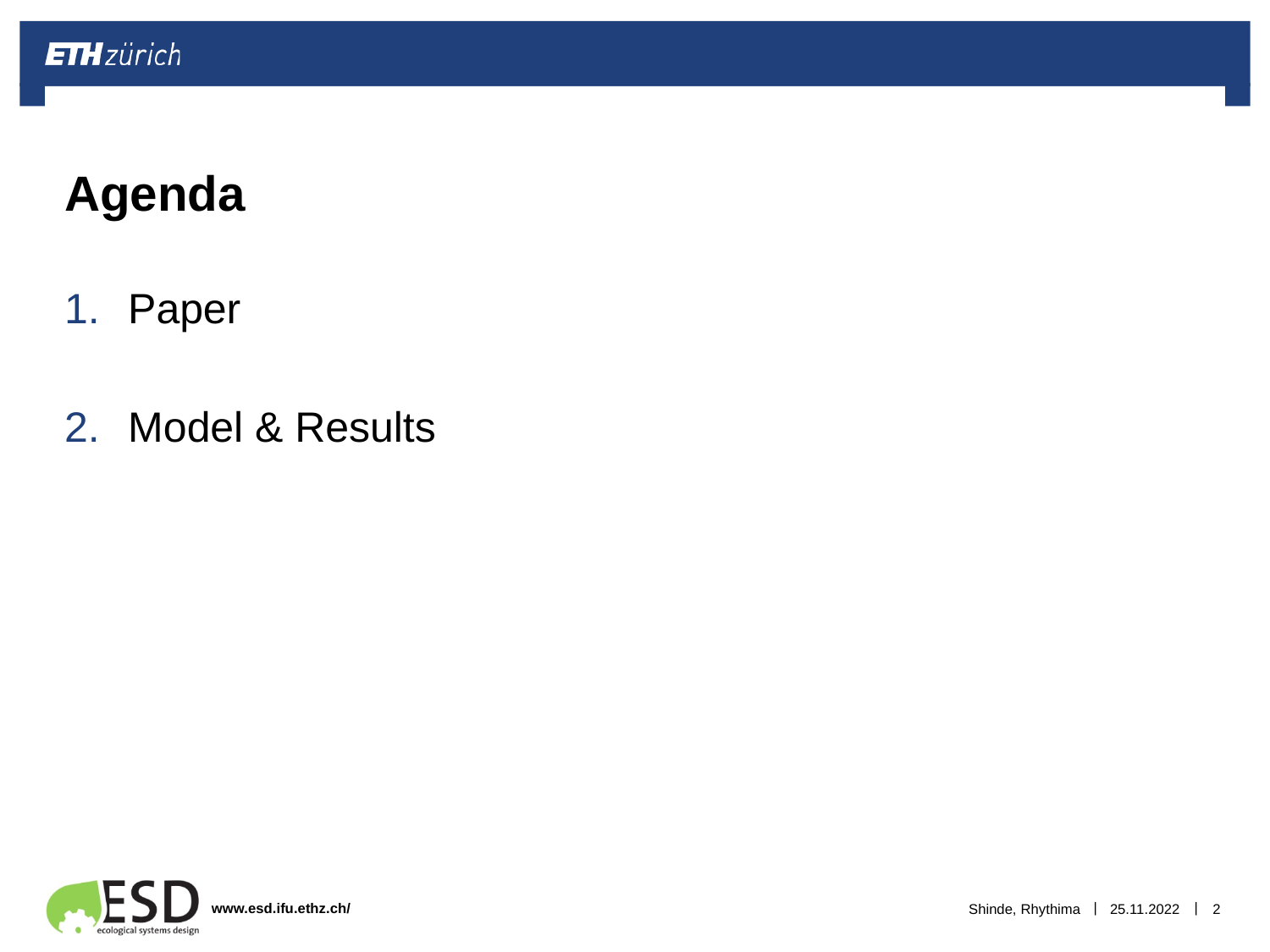

# Agenda
Paper

Model & Results

Shinde, Rhythima
25.11.2022
2